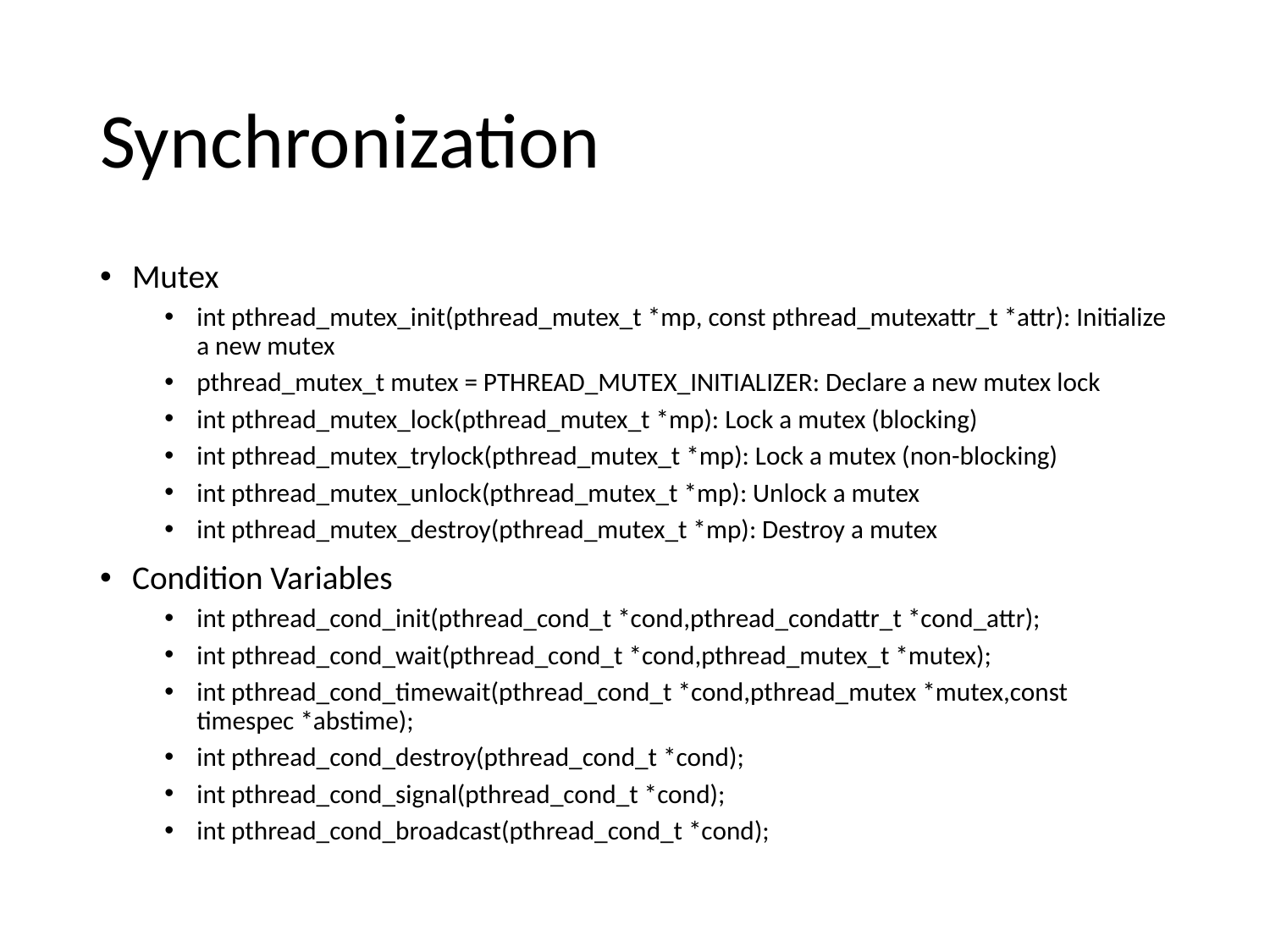

# Synchronization
Mutex
int pthread_mutex_init(pthread_mutex_t *mp, const pthread_mutexattr_t *attr): Initialize a new mutex
pthread_mutex_t mutex = PTHREAD_MUTEX_INITIALIZER: Declare a new mutex lock
int pthread_mutex_lock(pthread_mutex_t *mp): Lock a mutex (blocking)
int pthread_mutex_trylock(pthread_mutex_t *mp): Lock a mutex (non-blocking)
int pthread_mutex_unlock(pthread_mutex_t *mp): Unlock a mutex
int pthread_mutex_destroy(pthread_mutex_t *mp): Destroy a mutex
Condition Variables
int pthread_cond_init(pthread_cond_t *cond,pthread_condattr_t *cond_attr);
int pthread_cond_wait(pthread_cond_t *cond,pthread_mutex_t *mutex);
int pthread_cond_timewait(pthread_cond_t *cond,pthread_mutex *mutex,const timespec *abstime);
int pthread_cond_destroy(pthread_cond_t *cond);
int pthread_cond_signal(pthread_cond_t *cond);
int pthread_cond_broadcast(pthread_cond_t *cond);